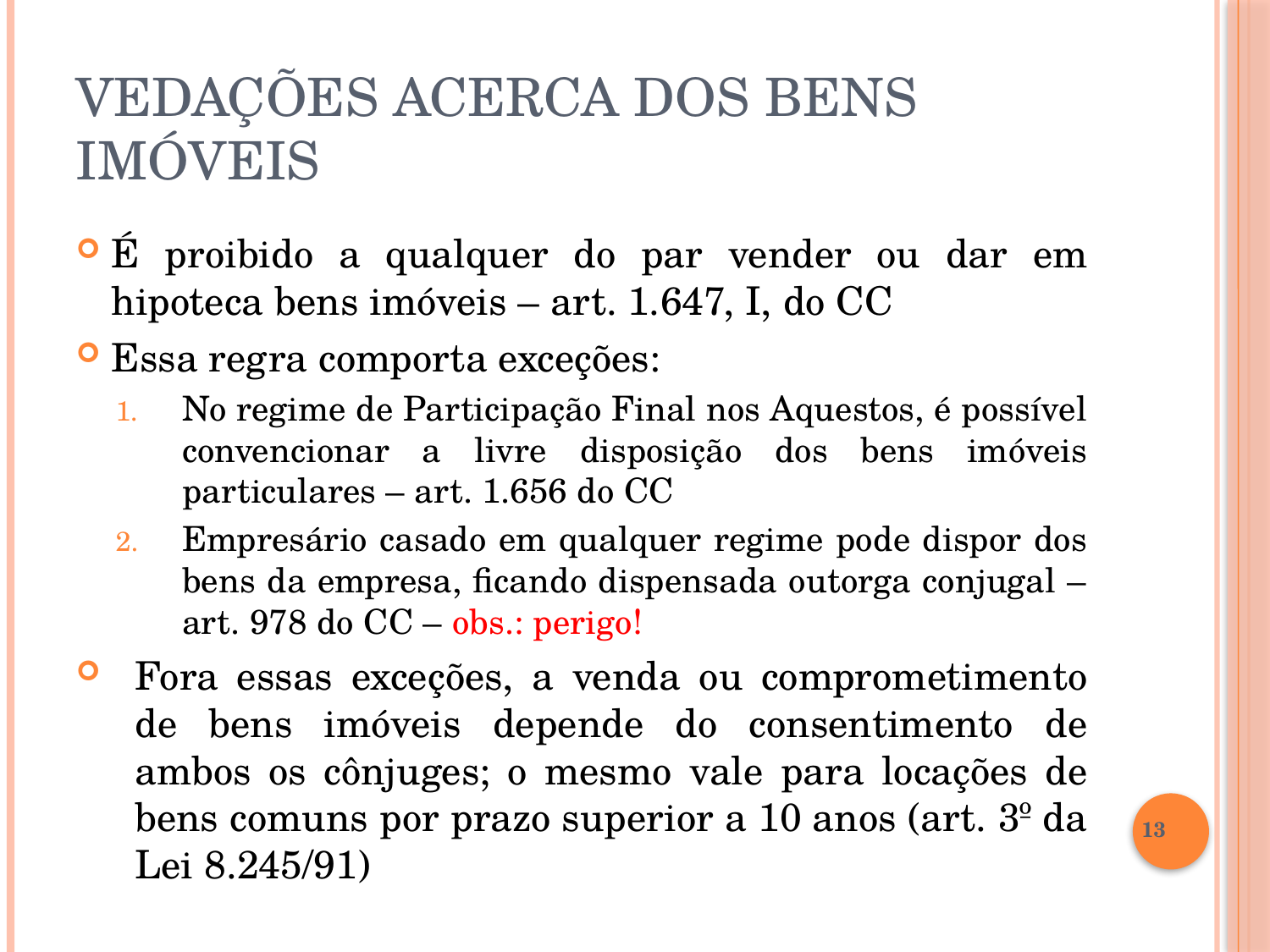

# Vedações acerca dos bens imóveis
É proibido a qualquer do par vender ou dar em hipoteca bens imóveis – art. 1.647, I, do CC
Essa regra comporta exceções:
No regime de Participação Final nos Aquestos, é possível convencionar a livre disposição dos bens imóveis particulares – art. 1.656 do CC
Empresário casado em qualquer regime pode dispor dos bens da empresa, ficando dispensada outorga conjugal – art. 978 do CC – obs.: perigo!
Fora essas exceções, a venda ou comprometimento de bens imóveis depende do consentimento de ambos os cônjuges; o mesmo vale para locações de bens comuns por prazo superior a 10 anos (art. 3º da Lei 8.245/91)
13